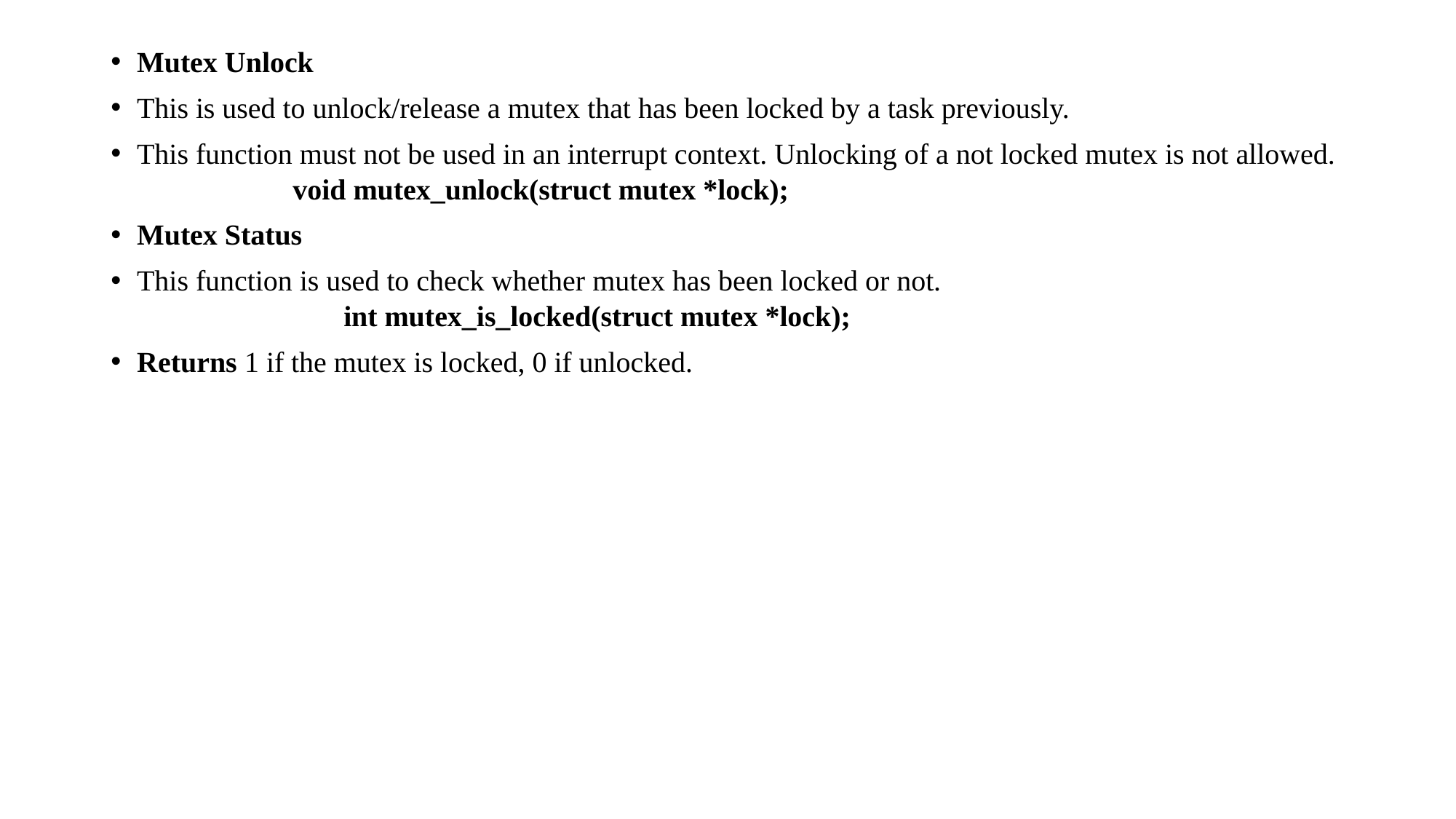

Mutex Unlock
This is used to unlock/release a mutex that has been locked by a task previously.
This function must not be used in an interrupt context. Unlocking of a not locked mutex is not allowed.
                         void mutex_unlock(struct mutex *lock);
Mutex Status
This function is used to check whether mutex has been locked or not.
                                int mutex_is_locked(struct mutex *lock);
Returns 1 if the mutex is locked, 0 if unlocked.